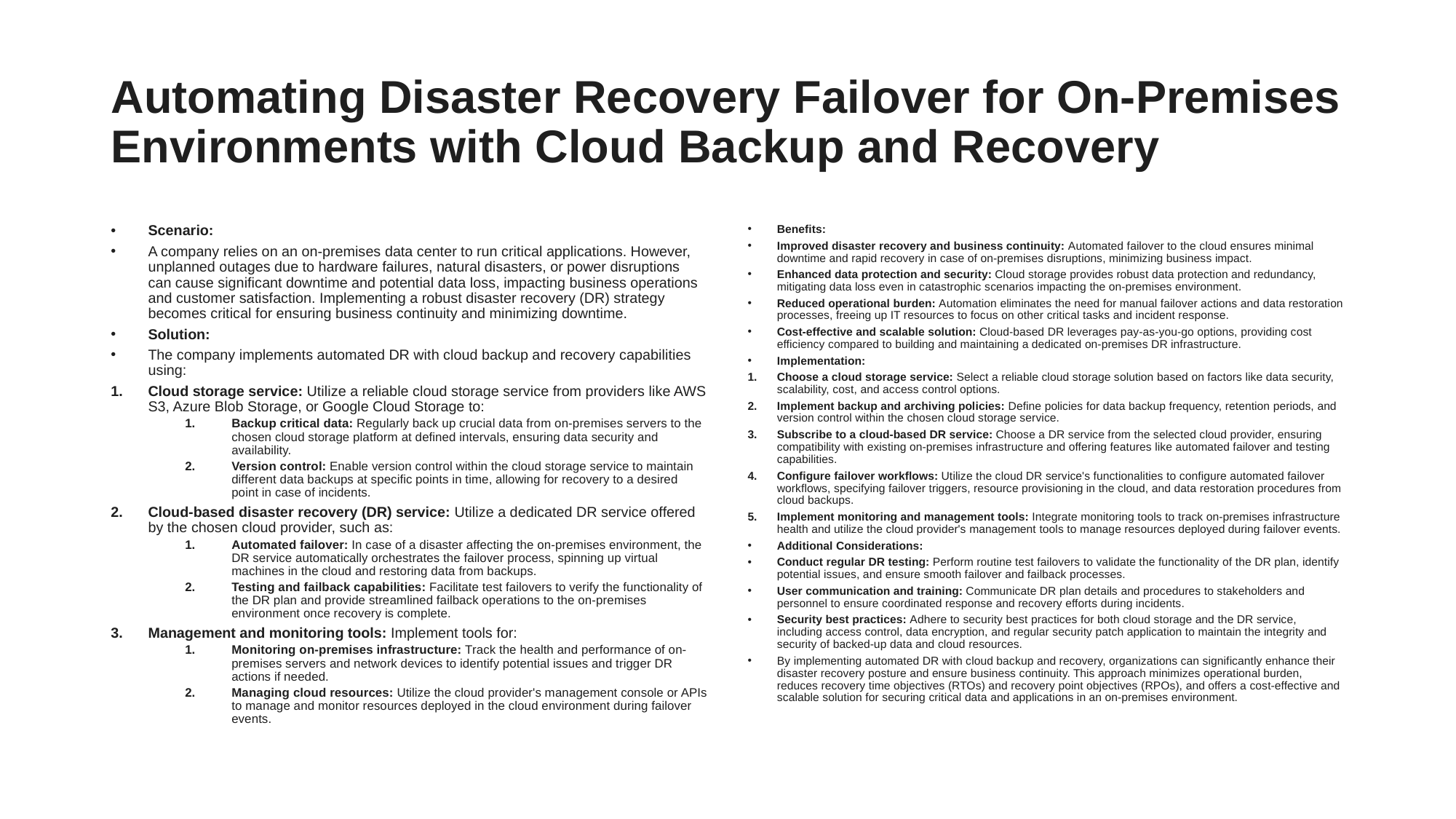

# Automating Disaster Recovery Failover for On-Premises Environments with Cloud Backup and Recovery
Scenario:
A company relies on an on-premises data center to run critical applications. However, unplanned outages due to hardware failures, natural disasters, or power disruptions can cause significant downtime and potential data loss, impacting business operations and customer satisfaction. Implementing a robust disaster recovery (DR) strategy becomes critical for ensuring business continuity and minimizing downtime.
Solution:
The company implements automated DR with cloud backup and recovery capabilities using:
Cloud storage service: Utilize a reliable cloud storage service from providers like AWS S3, Azure Blob Storage, or Google Cloud Storage to:
Backup critical data: Regularly back up crucial data from on-premises servers to the chosen cloud storage platform at defined intervals, ensuring data security and availability.
Version control: Enable version control within the cloud storage service to maintain different data backups at specific points in time, allowing for recovery to a desired point in case of incidents.
Cloud-based disaster recovery (DR) service: Utilize a dedicated DR service offered by the chosen cloud provider, such as:
Automated failover: In case of a disaster affecting the on-premises environment, the DR service automatically orchestrates the failover process, spinning up virtual machines in the cloud and restoring data from backups.
Testing and failback capabilities: Facilitate test failovers to verify the functionality of the DR plan and provide streamlined failback operations to the on-premises environment once recovery is complete.
Management and monitoring tools: Implement tools for:
Monitoring on-premises infrastructure: Track the health and performance of on-premises servers and network devices to identify potential issues and trigger DR actions if needed.
Managing cloud resources: Utilize the cloud provider's management console or APIs to manage and monitor resources deployed in the cloud environment during failover events.

Benefits:
Improved disaster recovery and business continuity: Automated failover to the cloud ensures minimal downtime and rapid recovery in case of on-premises disruptions, minimizing business impact.
Enhanced data protection and security: Cloud storage provides robust data protection and redundancy, mitigating data loss even in catastrophic scenarios impacting the on-premises environment.
Reduced operational burden: Automation eliminates the need for manual failover actions and data restoration processes, freeing up IT resources to focus on other critical tasks and incident response.
Cost-effective and scalable solution: Cloud-based DR leverages pay-as-you-go options, providing cost efficiency compared to building and maintaining a dedicated on-premises DR infrastructure.
Implementation:
Choose a cloud storage service: Select a reliable cloud storage solution based on factors like data security, scalability, cost, and access control options.
Implement backup and archiving policies: Define policies for data backup frequency, retention periods, and version control within the chosen cloud storage service.
Subscribe to a cloud-based DR service: Choose a DR service from the selected cloud provider, ensuring compatibility with existing on-premises infrastructure and offering features like automated failover and testing capabilities.
Configure failover workflows: Utilize the cloud DR service's functionalities to configure automated failover workflows, specifying failover triggers, resource provisioning in the cloud, and data restoration procedures from cloud backups.
Implement monitoring and management tools: Integrate monitoring tools to track on-premises infrastructure health and utilize the cloud provider's management tools to manage resources deployed during failover events.
Additional Considerations:
Conduct regular DR testing: Perform routine test failovers to validate the functionality of the DR plan, identify potential issues, and ensure smooth failover and failback processes.
User communication and training: Communicate DR plan details and procedures to stakeholders and personnel to ensure coordinated response and recovery efforts during incidents.
Security best practices: Adhere to security best practices for both cloud storage and the DR service, including access control, data encryption, and regular security patch application to maintain the integrity and security of backed-up data and cloud resources.
By implementing automated DR with cloud backup and recovery, organizations can significantly enhance their disaster recovery posture and ensure business continuity. This approach minimizes operational burden, reduces recovery time objectives (RTOs) and recovery point objectives (RPOs), and offers a cost-effective and scalable solution for securing critical data and applications in an on-premises environment.